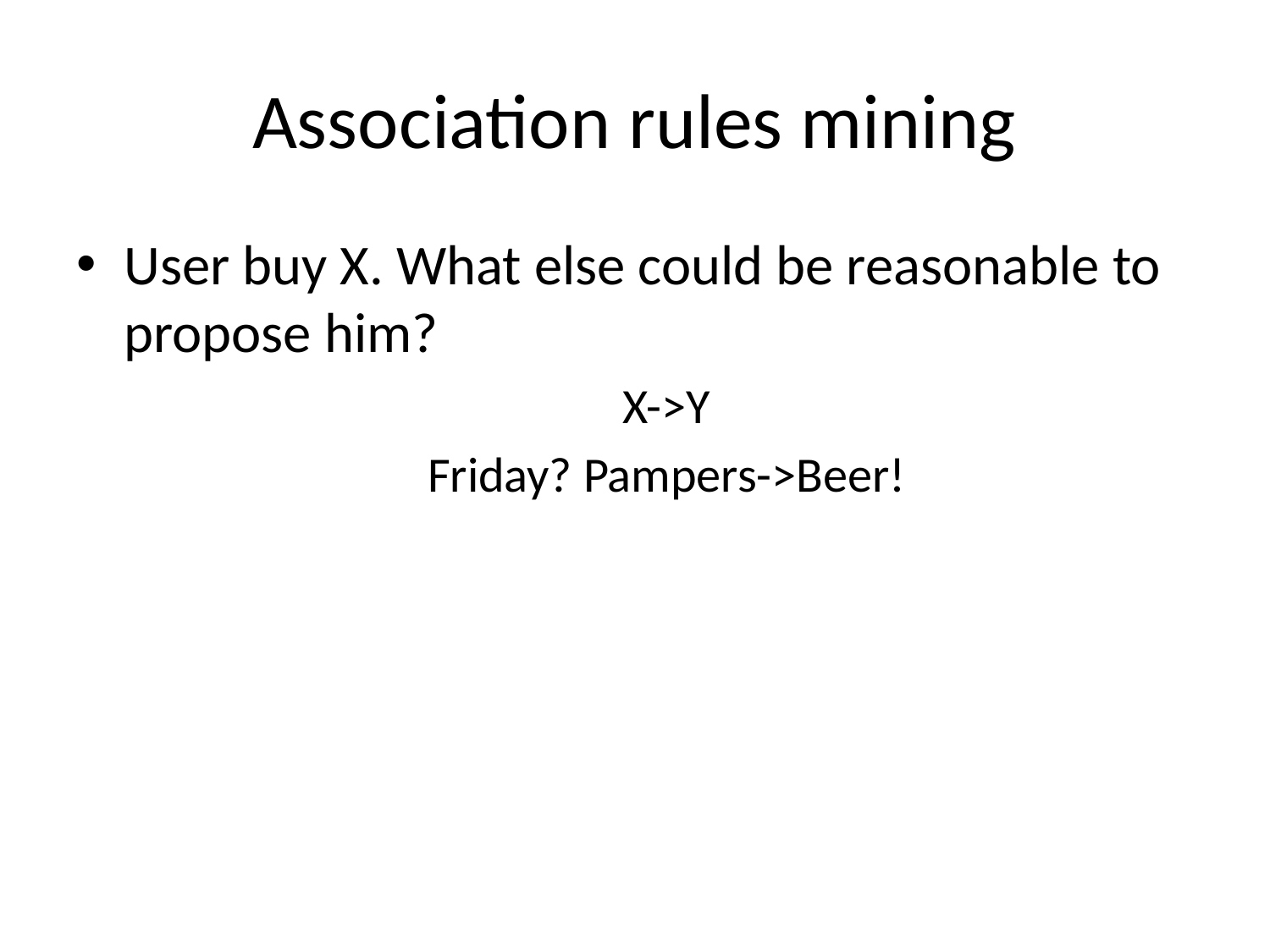

# Association rules mining
User buy X. What else could be reasonable to propose him?
X->Y
Friday? Pampers->Beer!